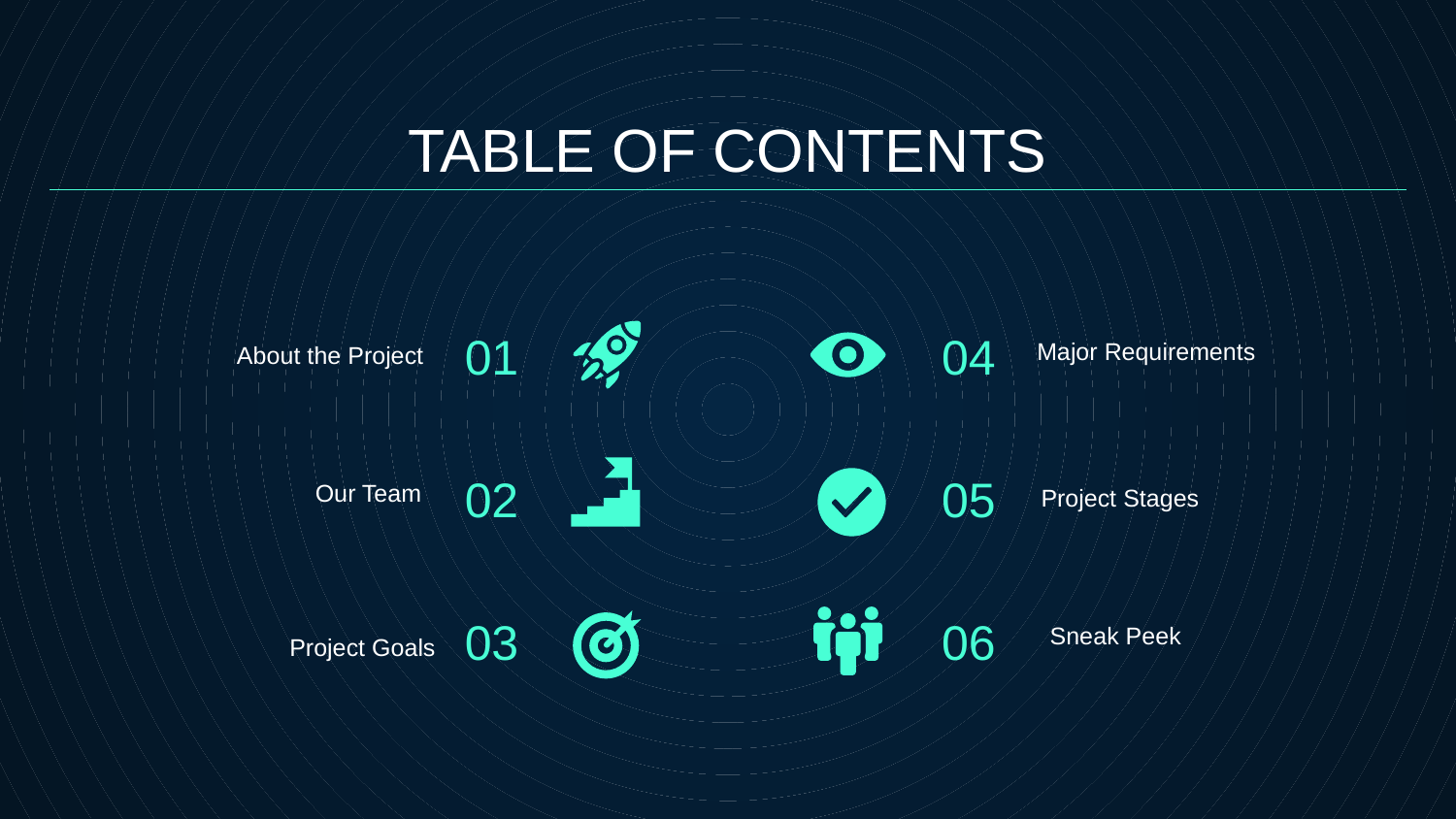

# TABLE OF CONTENTS
01
04

Major Requirements
About the Project
02
05

Our Team
Project Stages
03
06

Sneak Peek
Project Goals